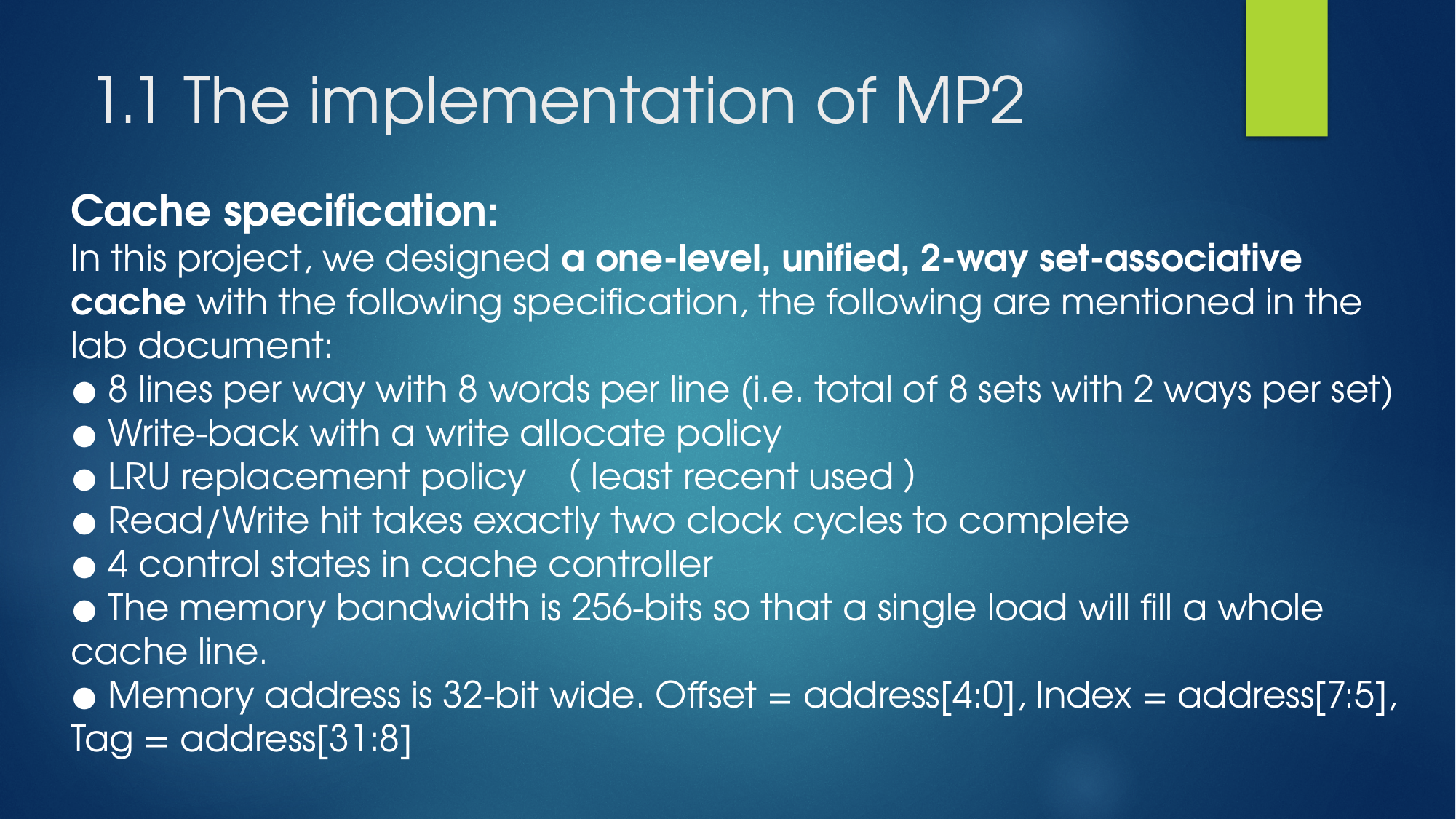

# 1.1 The implementation of MP2
Cache specification:
In this project, we designed a one-level, unified, 2-way set-associative cache with the following specification, the following are mentioned in the lab document:
● 8 lines per way with 8 words per line (i.e. total of 8 sets with 2 ways per set)
● Write-back with a write allocate policy
● LRU replacement policy （least recent used）
● Read/Write hit takes exactly two clock cycles to complete
● 4 control states in cache controller
● The memory bandwidth is 256-bits so that a single load will fill a whole cache line.
● Memory address is 32-bit wide. Offset = address[4:0], Index = address[7:5], Tag = address[31:8]